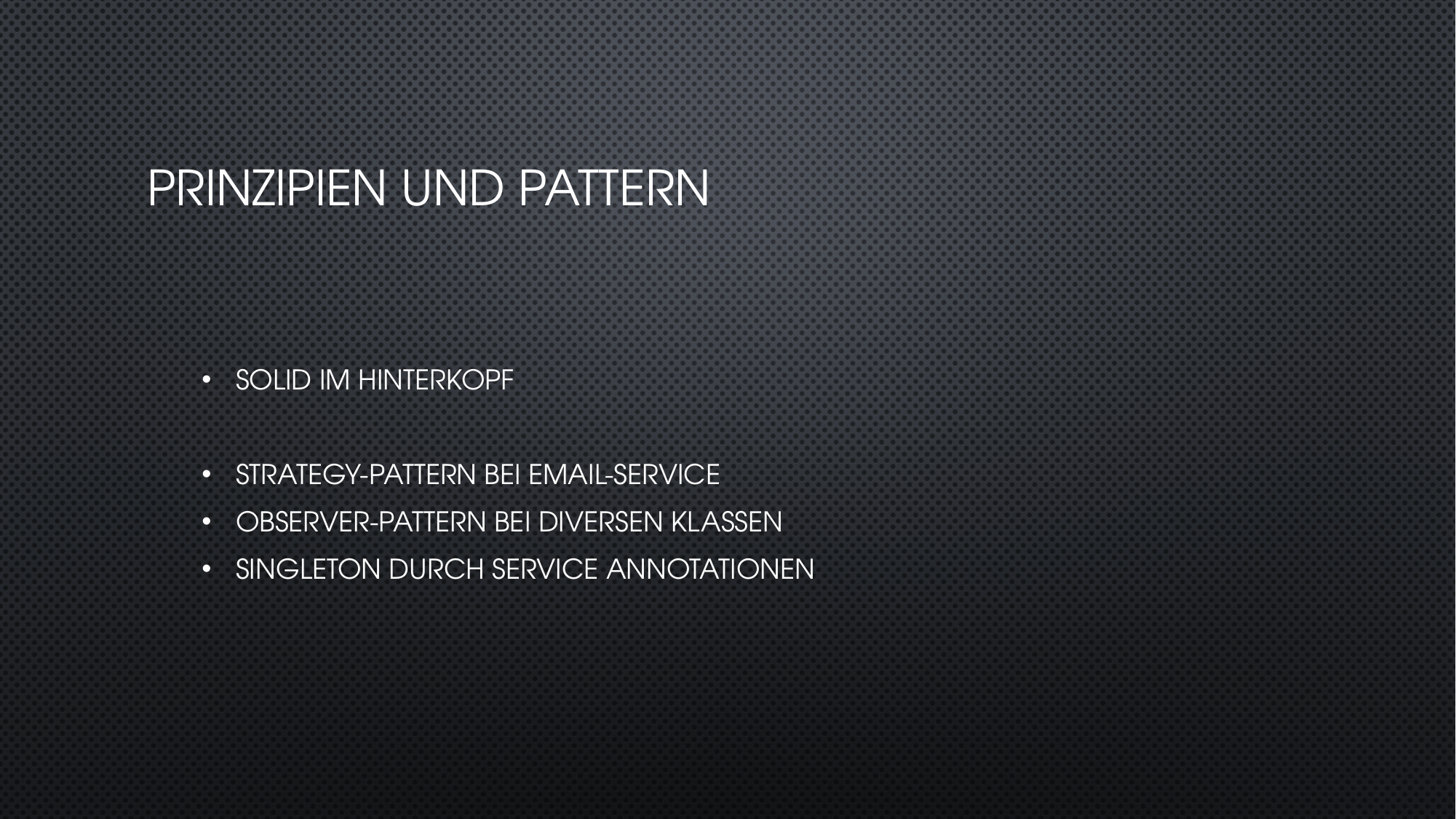

# Prinzipien und Pattern
Solid Im Hinterkopf

Strategy-Pattern bei Email-Service
Observer-Pattern Bei diversen Klassen
Singleton durch service Annotationen